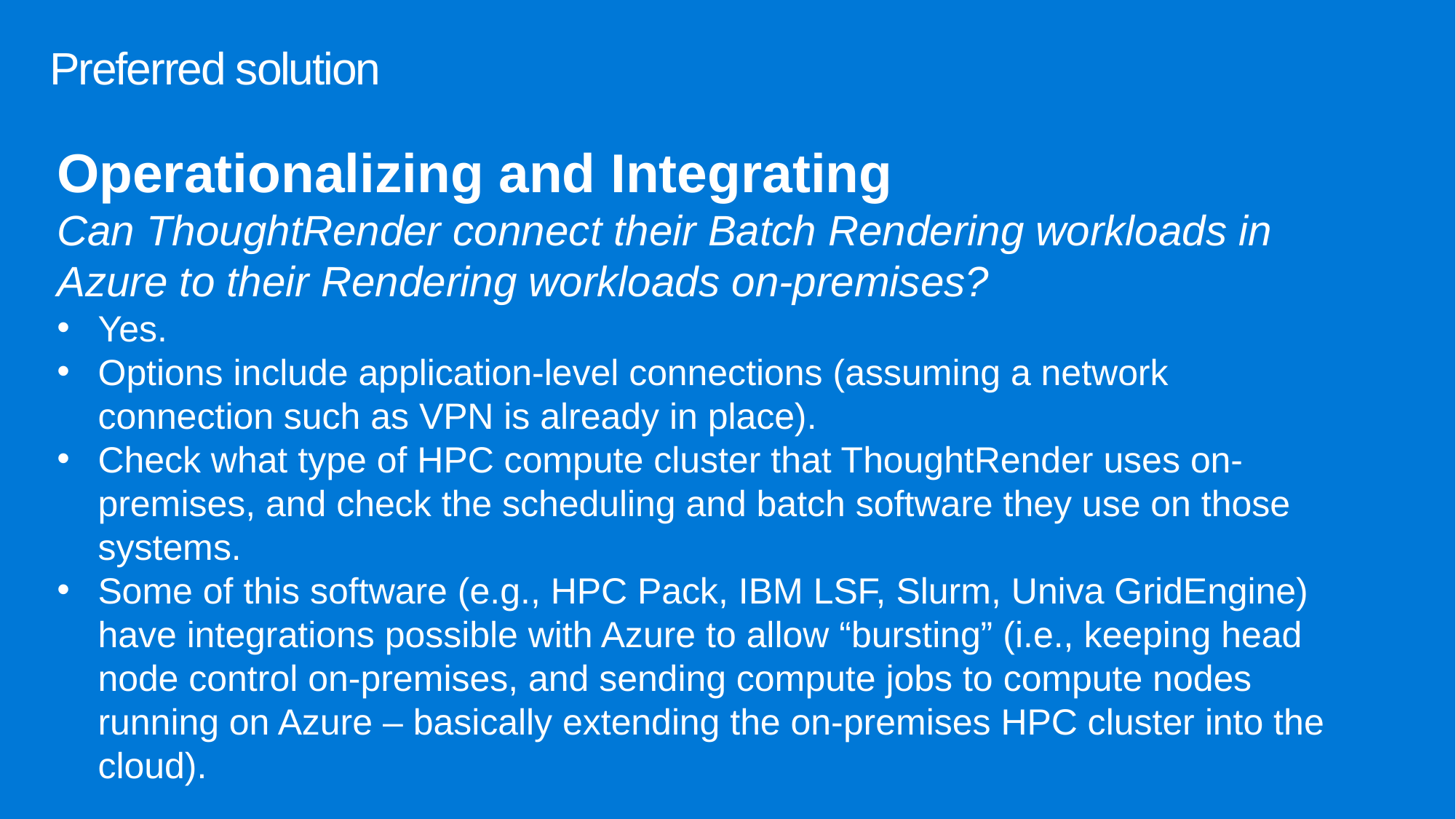

# Preferred solution
Operationalizing and Integrating
Can ThoughtRender connect their Batch Rendering workloads in Azure to their Rendering workloads on-premises?
Yes.
Options include application-level connections (assuming a network connection such as VPN is already in place).
Check what type of HPC compute cluster that ThoughtRender uses on- premises, and check the scheduling and batch software they use on those systems.
Some of this software (e.g., HPC Pack, IBM LSF, Slurm, Univa GridEngine) have integrations possible with Azure to allow “bursting” (i.e., keeping head node control on-premises, and sending compute jobs to compute nodes running on Azure – basically extending the on-premises HPC cluster into the cloud).